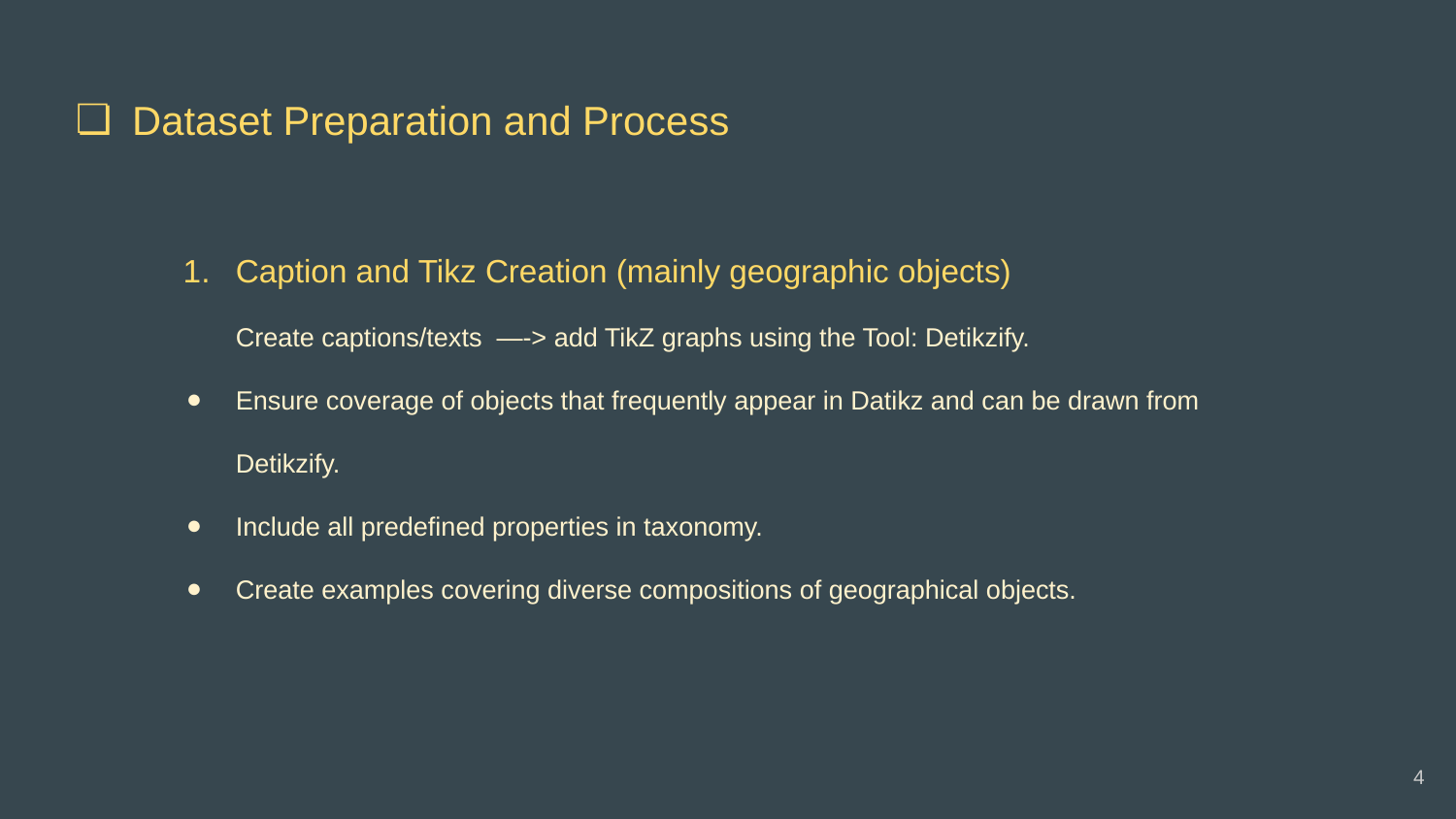

# Dataset Preparation and Process
Caption and Tikz Creation (mainly geographic objects)
Create captions/texts  —-> add TikZ graphs using the Tool: Detikzify.
Ensure coverage of objects that frequently appear in Datikz and can be drawn from Detikzify.
Include all predefined properties in taxonomy.
Create examples covering diverse compositions of geographical objects.

4